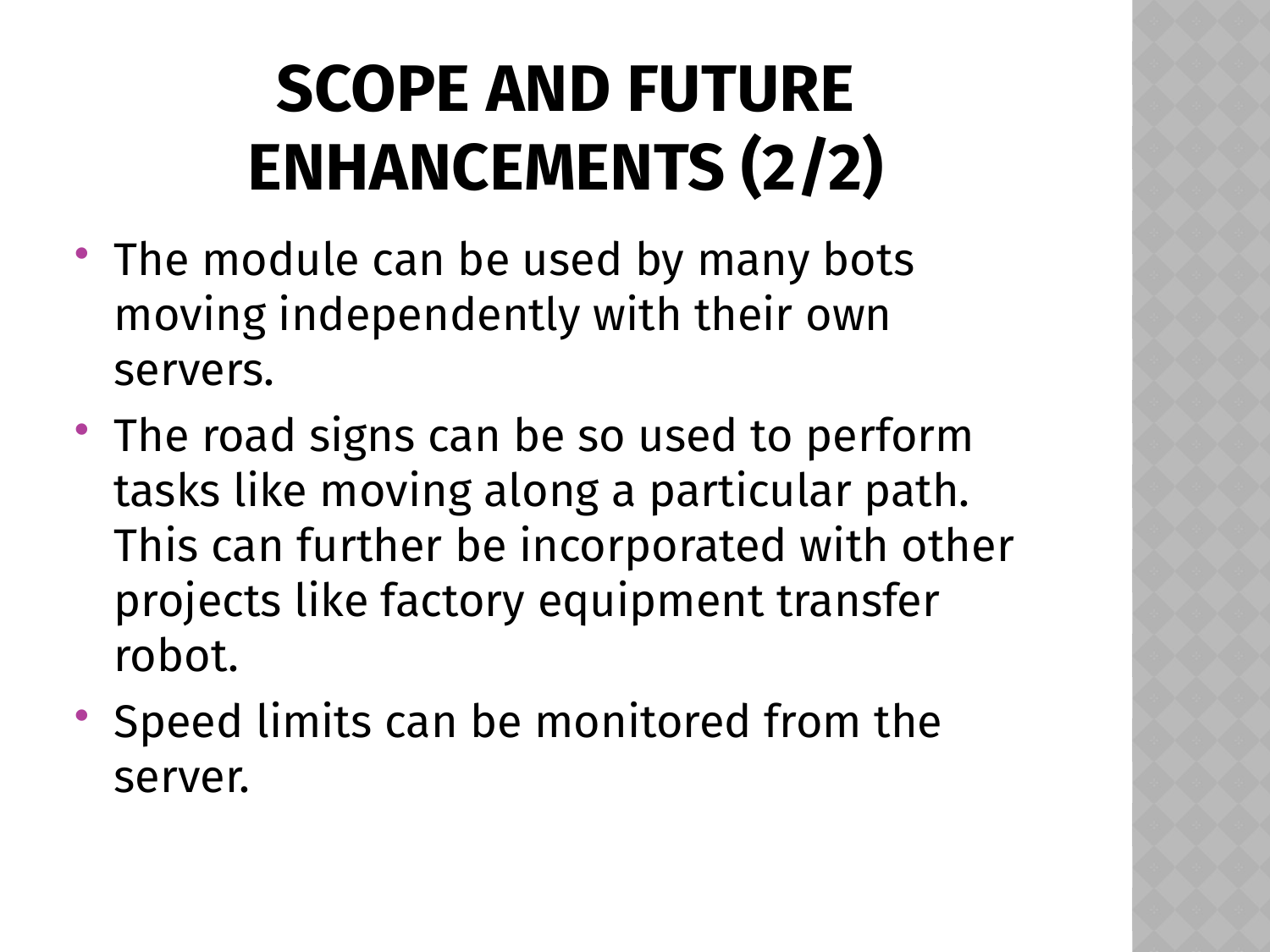

# Scope And Future enhancements (2/2)
The module can be used by many bots moving independently with their own servers.
The road signs can be so used to perform tasks like moving along a particular path. This can further be incorporated with other projects like factory equipment transfer robot.
Speed limits can be monitored from the server.